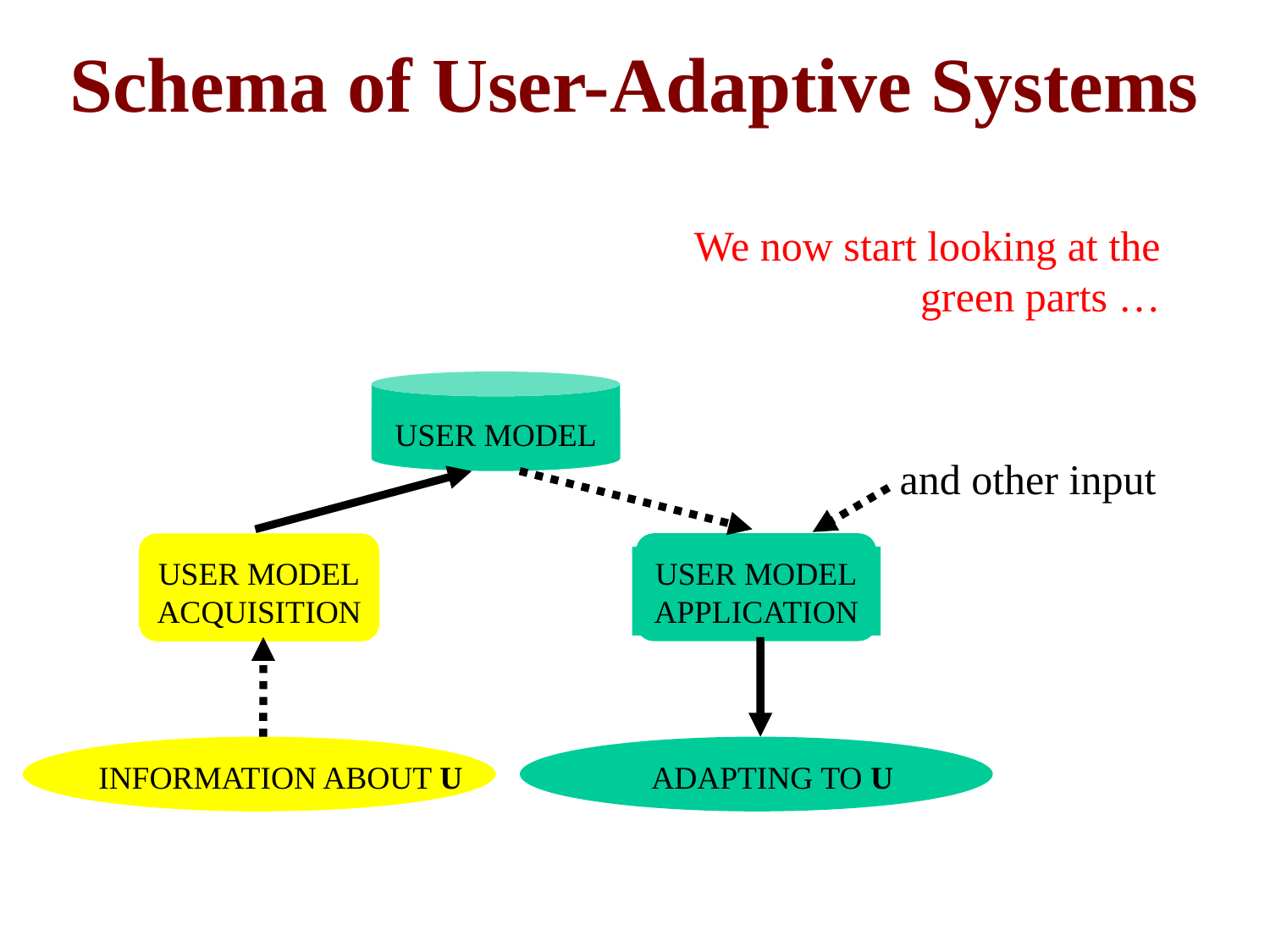

# Schema of User-Adaptive Systems
We now start looking at the
green parts …

USER MODEL
and other input

USER MODEL
APPLICATION

USER MODEL
ACQUISITION

INFORMATION ABOUT U

ADAPTING TO U